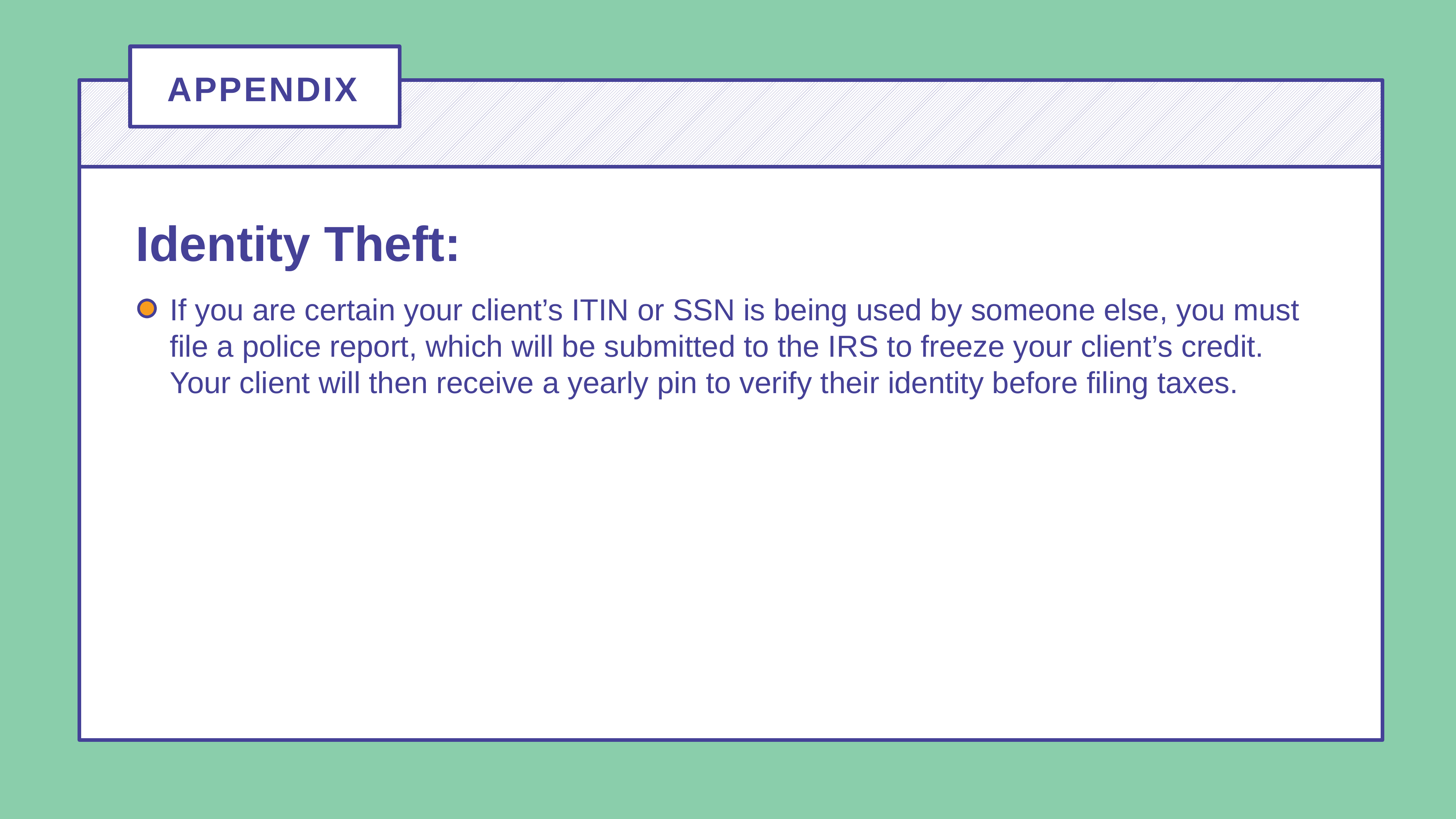

APPENDIX

Identity Theft:
If you are certain your client’s ITIN or SSN is being used by someone else, you must file a police report, which will be submitted to the IRS to freeze your client’s credit. Your client will then receive a yearly pin to verify their identity before filing taxes.
+